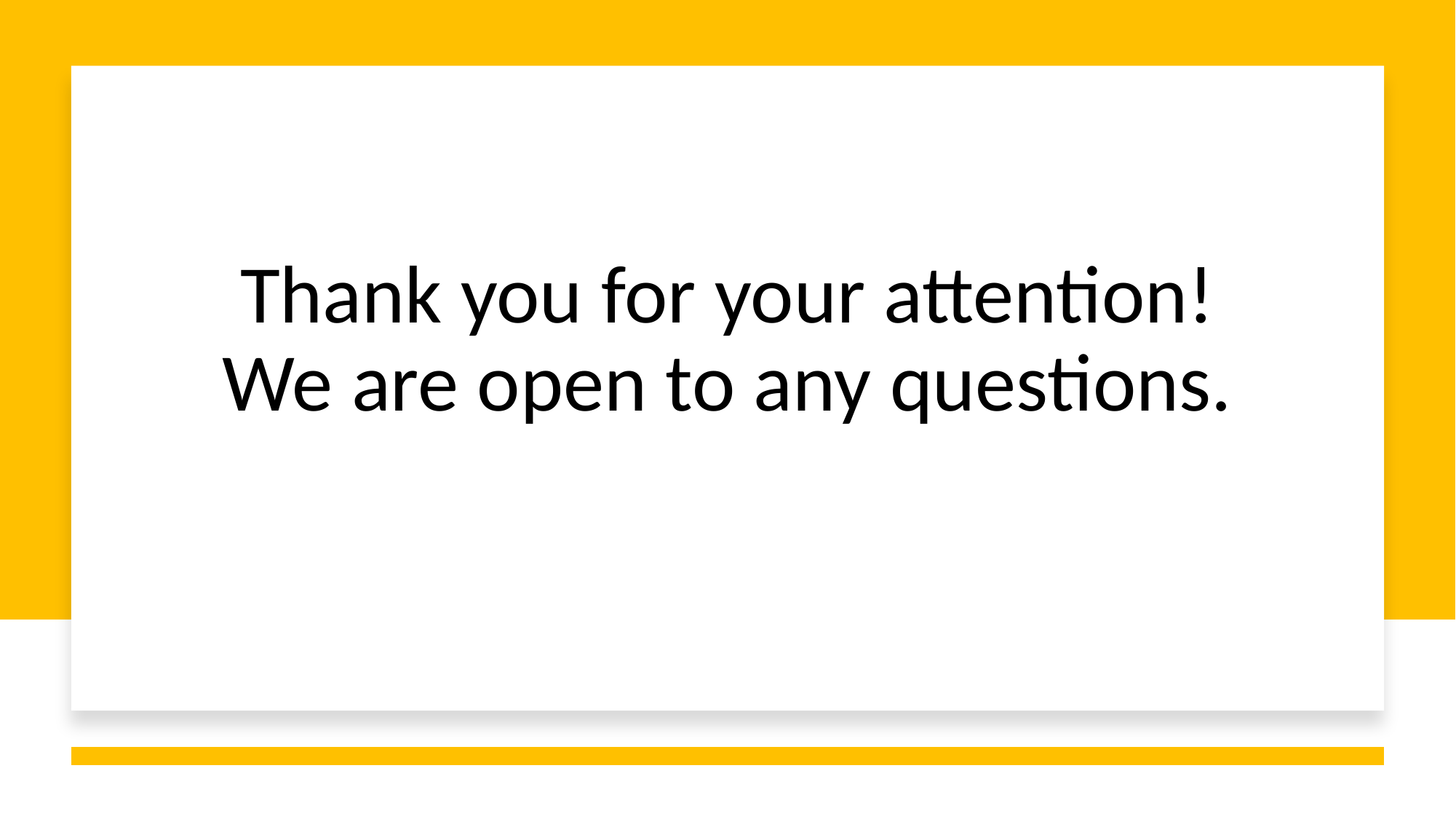

Thank you for your attention!
We are open to any questions.